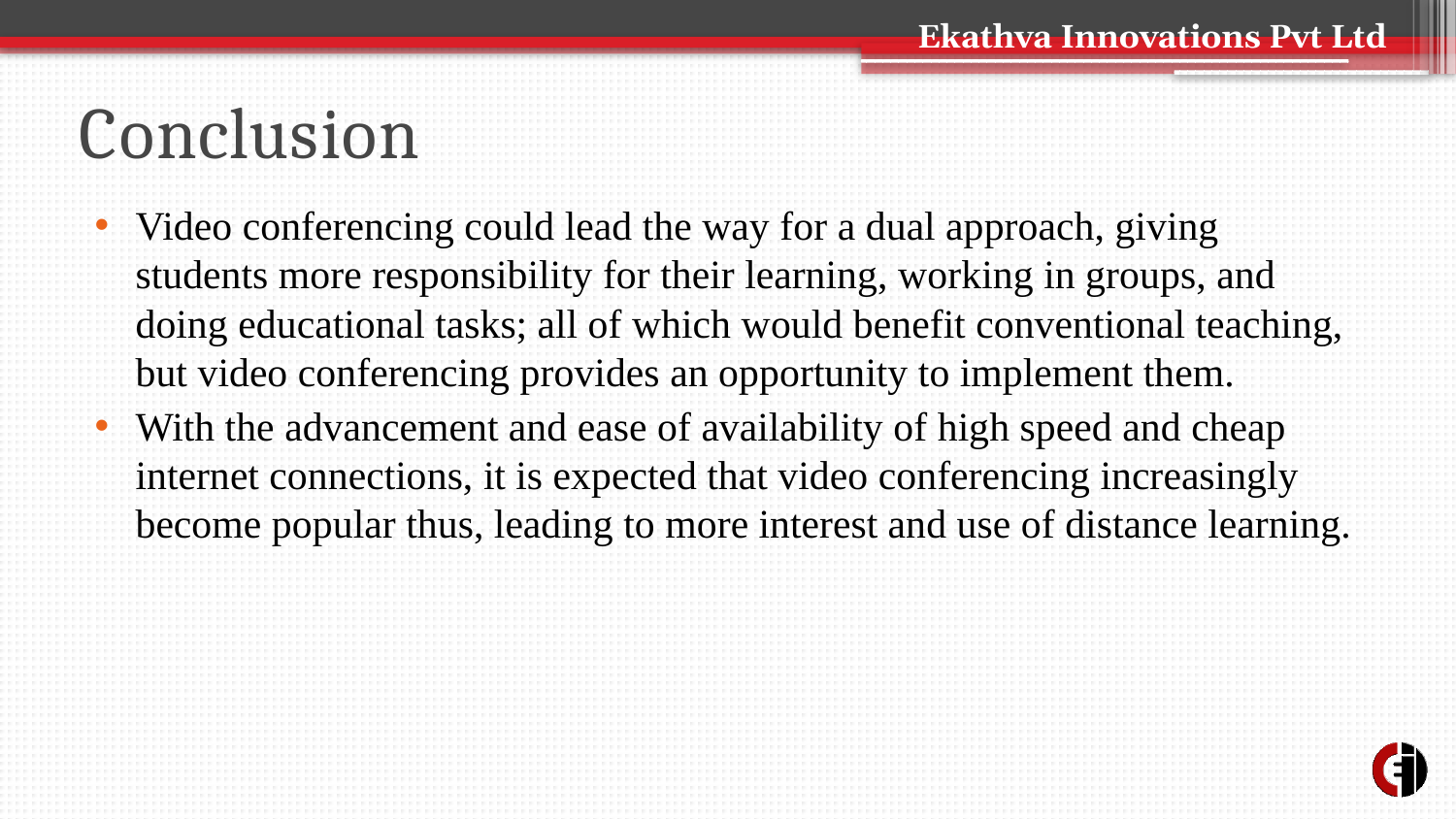

# Conclusion
Video conferencing could lead the way for a dual approach, giving students more responsibility for their learning, working in groups, and doing educational tasks; all of which would benefit conventional teaching, but video conferencing provides an opportunity to implement them.
With the advancement and ease of availability of high speed and cheap internet connections, it is expected that video conferencing increasingly become popular thus, leading to more interest and use of distance learning.